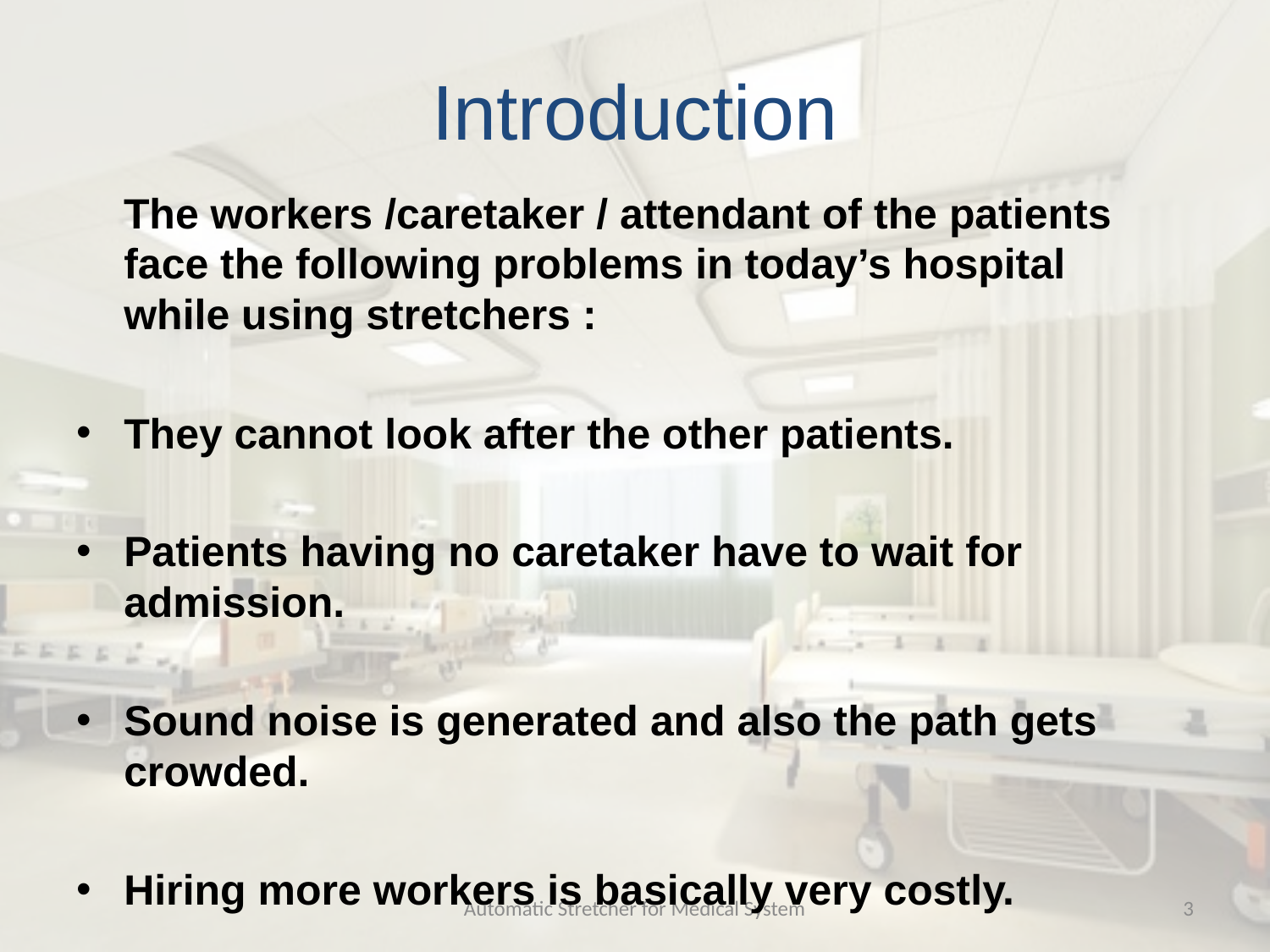

# Introduction
    The workers /caretaker / attendant of the patients face the following problems in today’s hospital while using stretchers :

They cannot look after the other patients.

Patients having no caretaker have to wait for admission.

Sound noise is generated and also the path gets crowded.

Hiring more workers is basically very costly.

Automatic Stretcher for Medical System
3